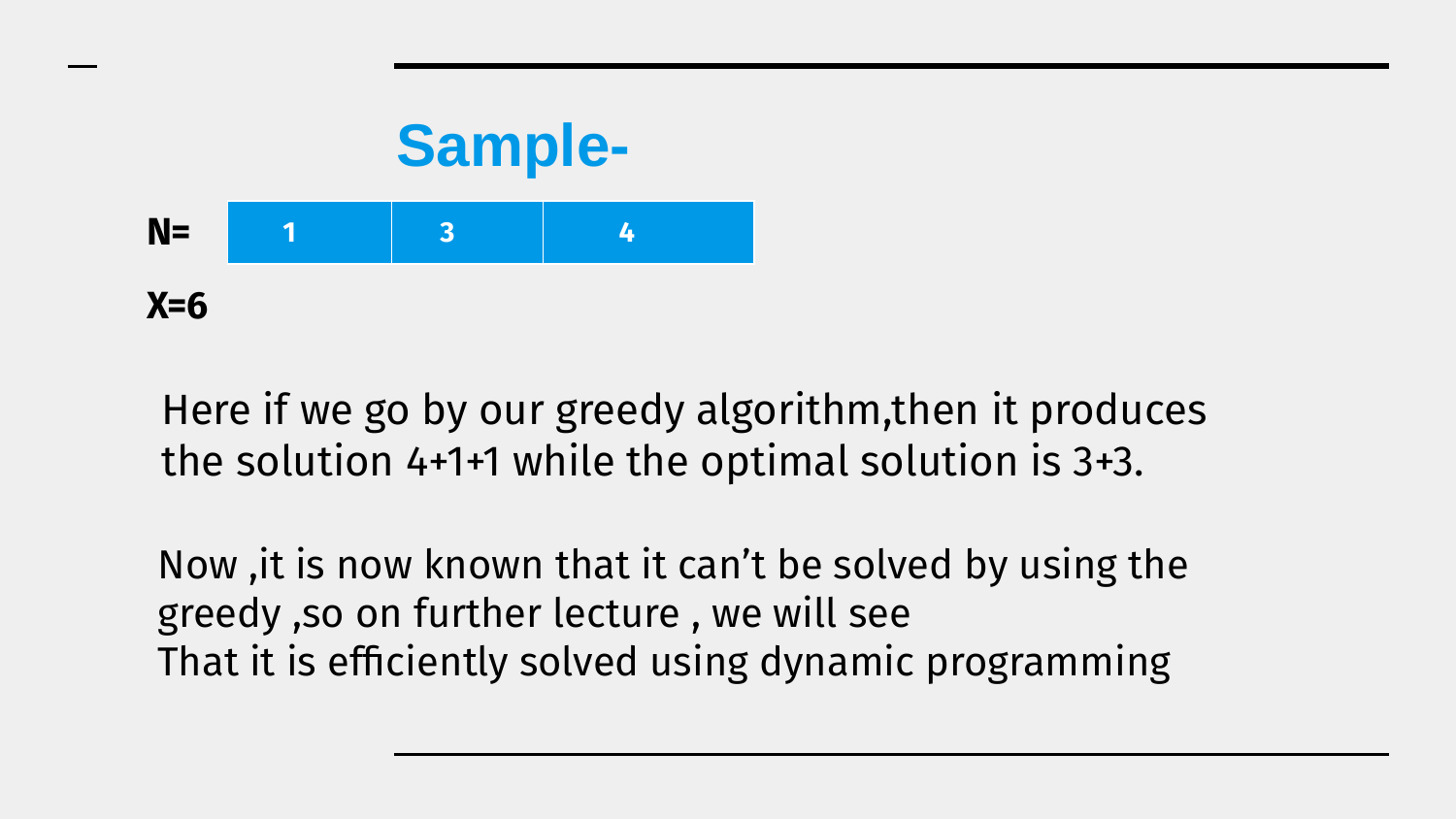

# Sample-
N=
X=6
| 1 | 3 | 4 |
| --- | --- | --- |
Here if we go by our greedy algorithm,then it produces the solution 4+1+1 while the optimal solution is 3+3.

Now ,it is now known that it can’t be solved by using the greedy ,so on further lecture , we will see
That it is efficiently solved using dynamic programming